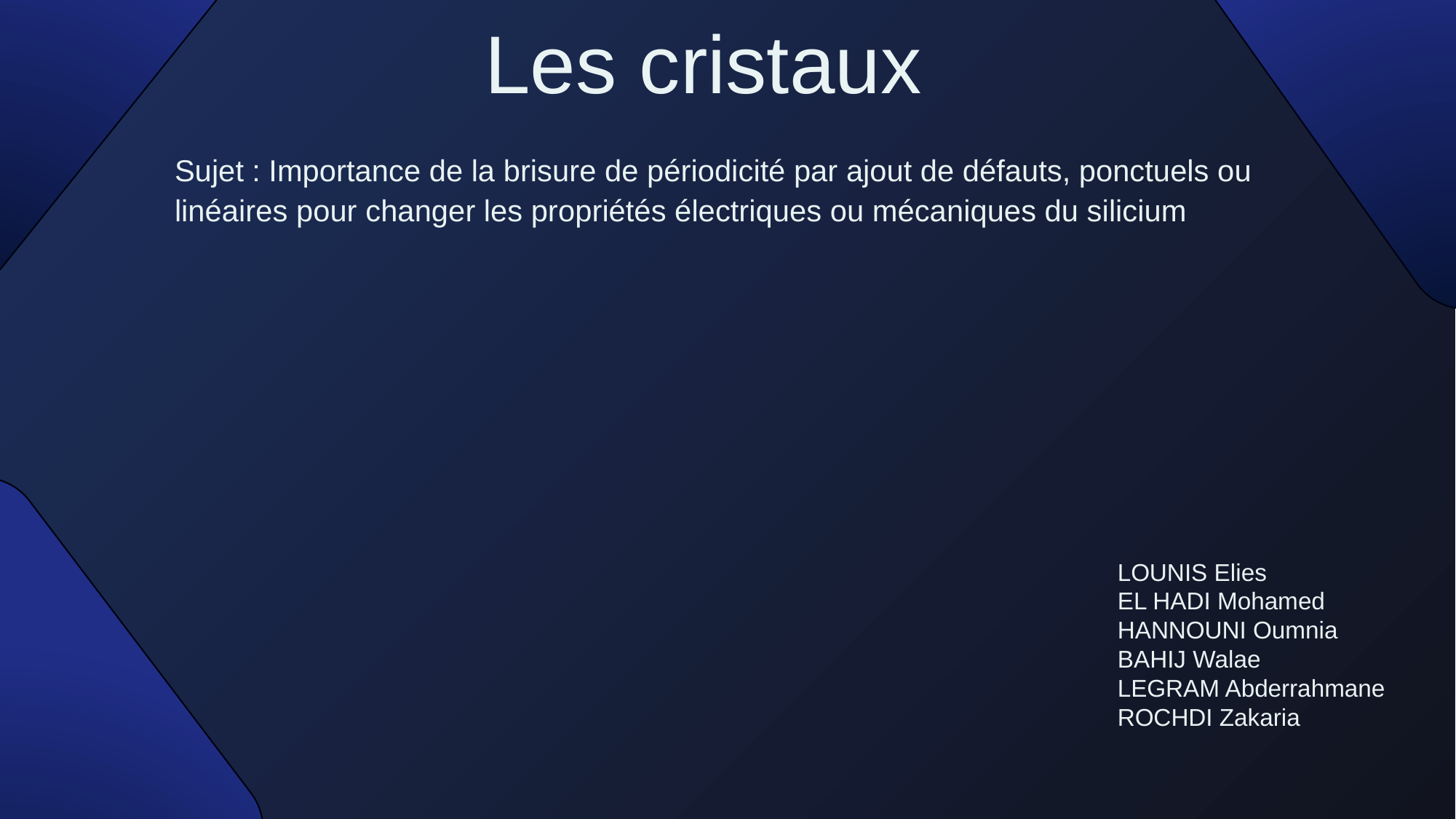

# Les cristaux

Sujet : Importance de la brisure de périodicité par ajout de défauts, ponctuels ou linéaires pour changer les propriétés électriques ou mécaniques du silicium

LOUNIS Elies
EL HADI Mohamed
HANNOUNI Oumnia
BAHIJ Walae
LEGRAM Abderrahmane
ROCHDI Zakaria